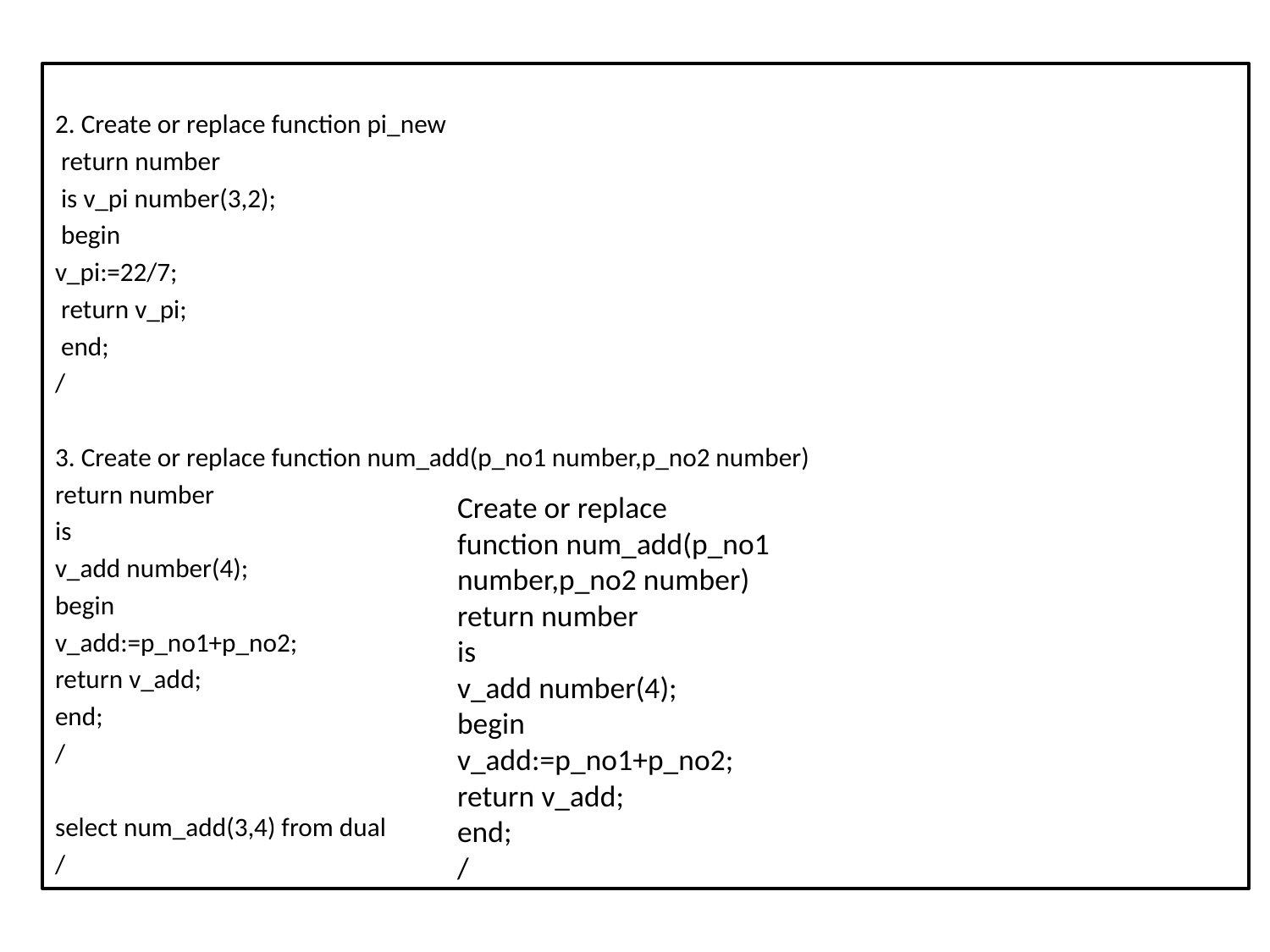

2. Create or replace function pi_new
 return number
 is v_pi number(3,2);
 begin
v_pi:=22/7;
 return v_pi;
 end;
/

3. Create or replace function num_add(p_no1 number,p_no2 number)
return number
is
v_add number(4);
begin
v_add:=p_no1+p_no2;
return v_add;
end;
/

select num_add(3,4) from dual
/

Create or replace function num_add(p_no1 number,p_no2 number)​
return number​
is​
v_add number(4);​
begin​
v_add:=p_no1+p_no2;​
return v_add;​
end;​
/​